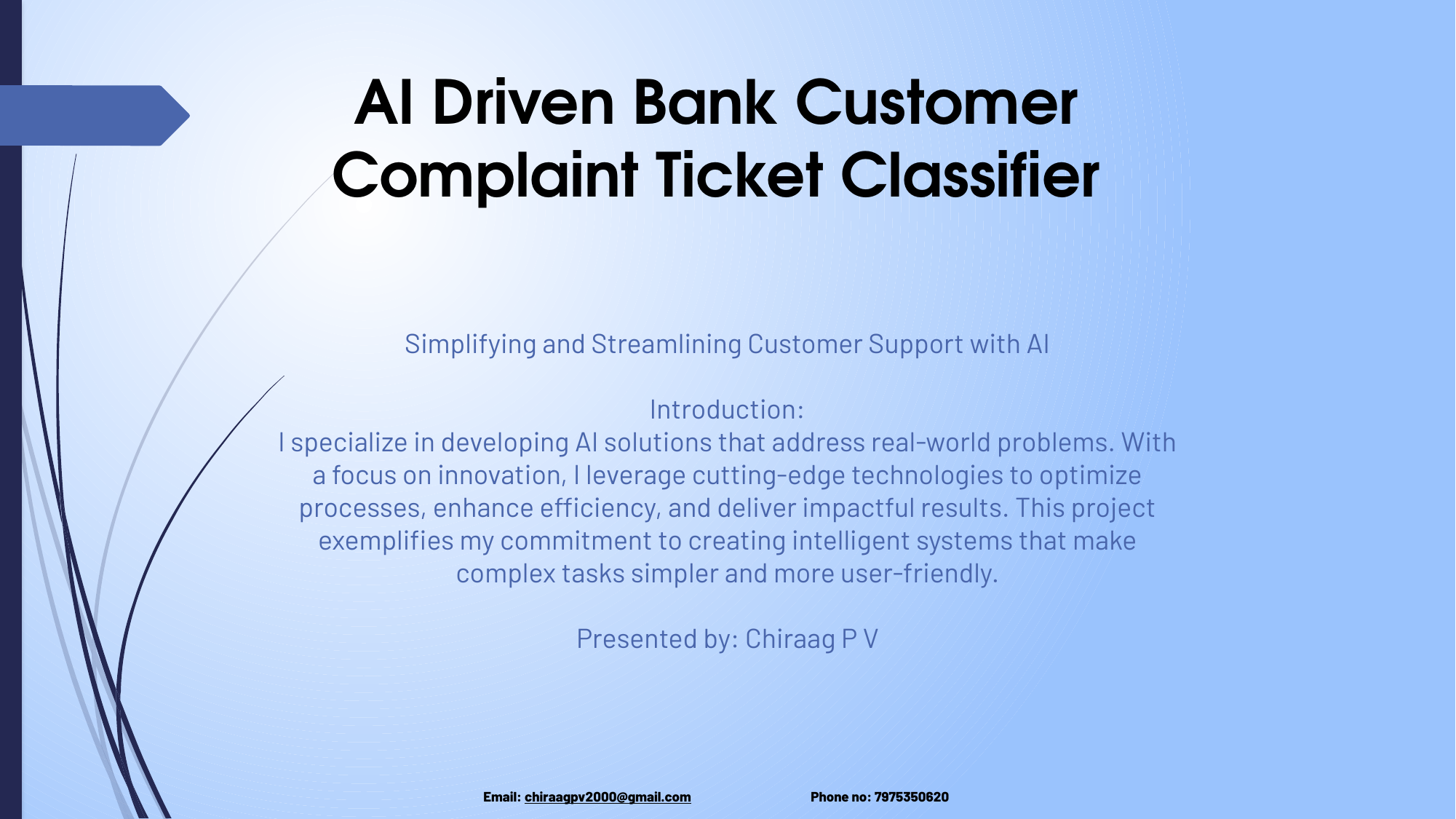

AI Driven Bank Customer
Complaint Ticket Classifier
Simplifying and Streamlining Customer Support with AI

Introduction:
I specialize in developing AI solutions that address real-world problems. With a focus on innovation, I leverage cutting-edge technologies to optimize processes, enhance efficiency, and deliver impactful results. This project exemplifies my commitment to creating intelligent systems that make complex tasks simpler and more user-friendly.

Presented by: Chiraag P V

Email: chiraagpv2000@gmail.com		Phone no: 7975350620